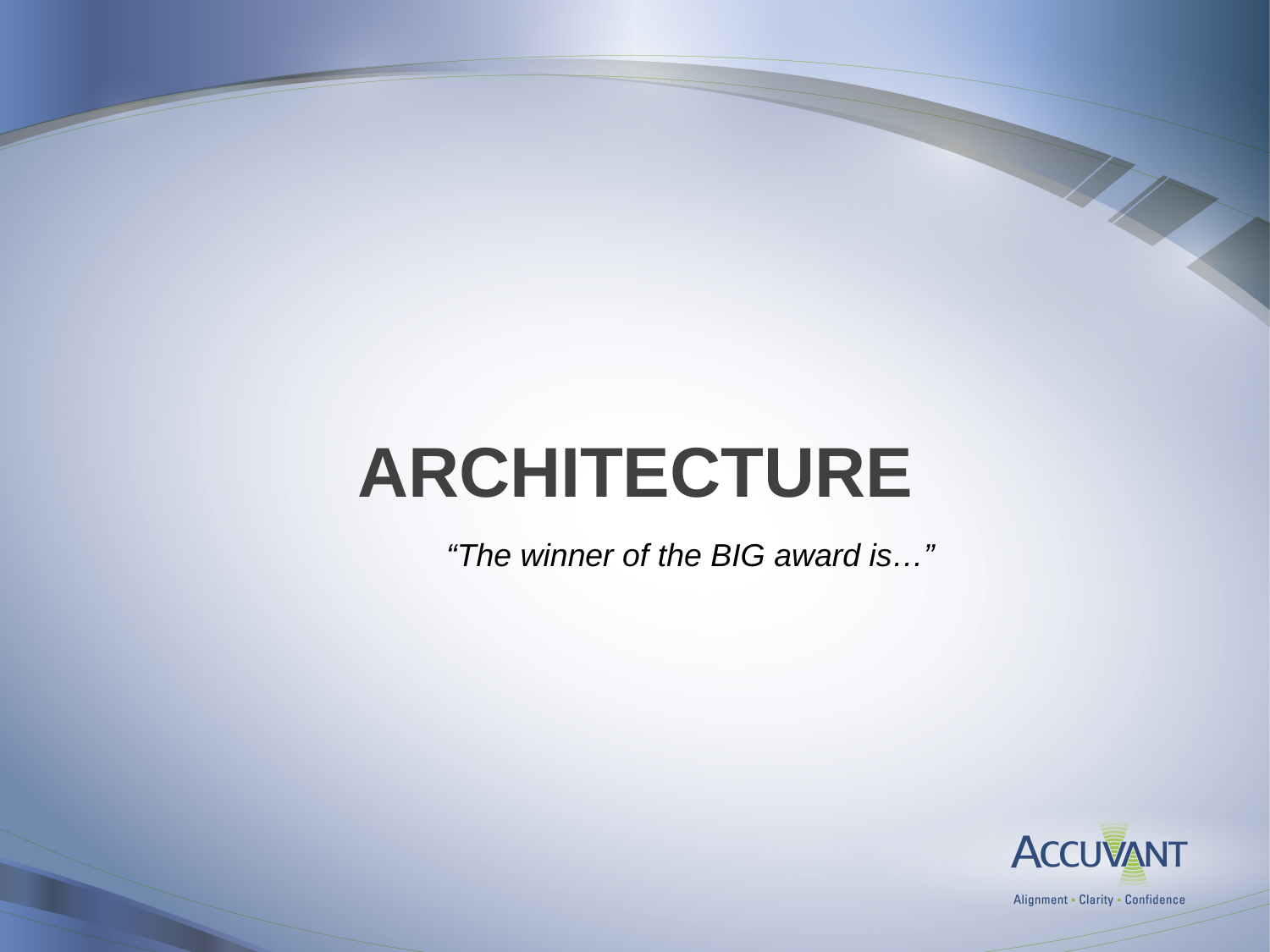

# Architecture
“The winner of the BIG award is…”